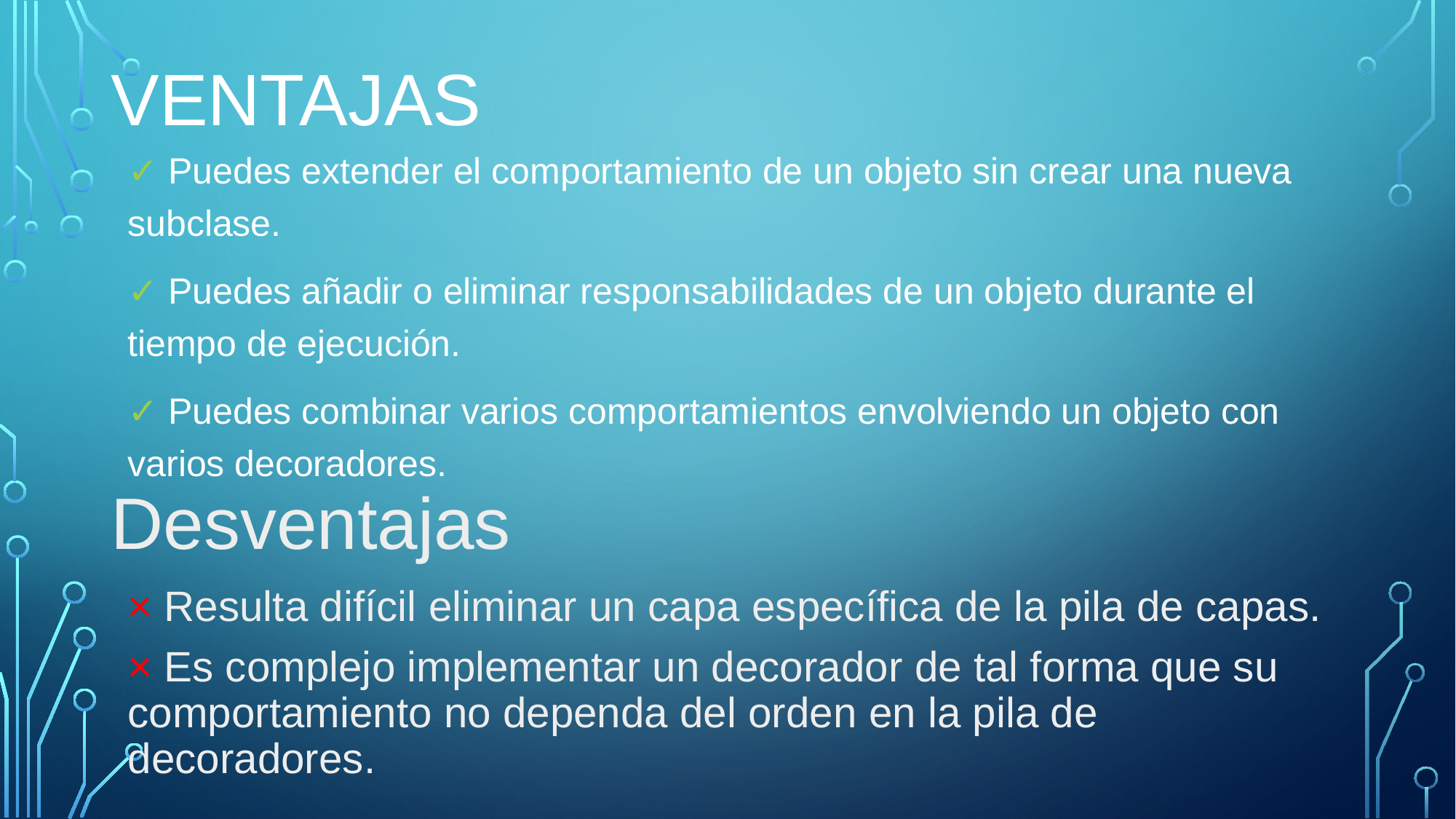

# Ventajas
✓ Puedes extender el comportamiento de un objeto sin crear una nueva subclase.
✓ Puedes añadir o eliminar responsabilidades de un objeto durante el tiempo de ejecución.
✓ Puedes combinar varios comportamientos envolviendo un objeto con varios decoradores.
Desventajas
× Resulta difícil eliminar un capa específica de la pila de capas.
× Es complejo implementar un decorador de tal forma que su comportamiento no dependa del orden en la pila de decoradores.